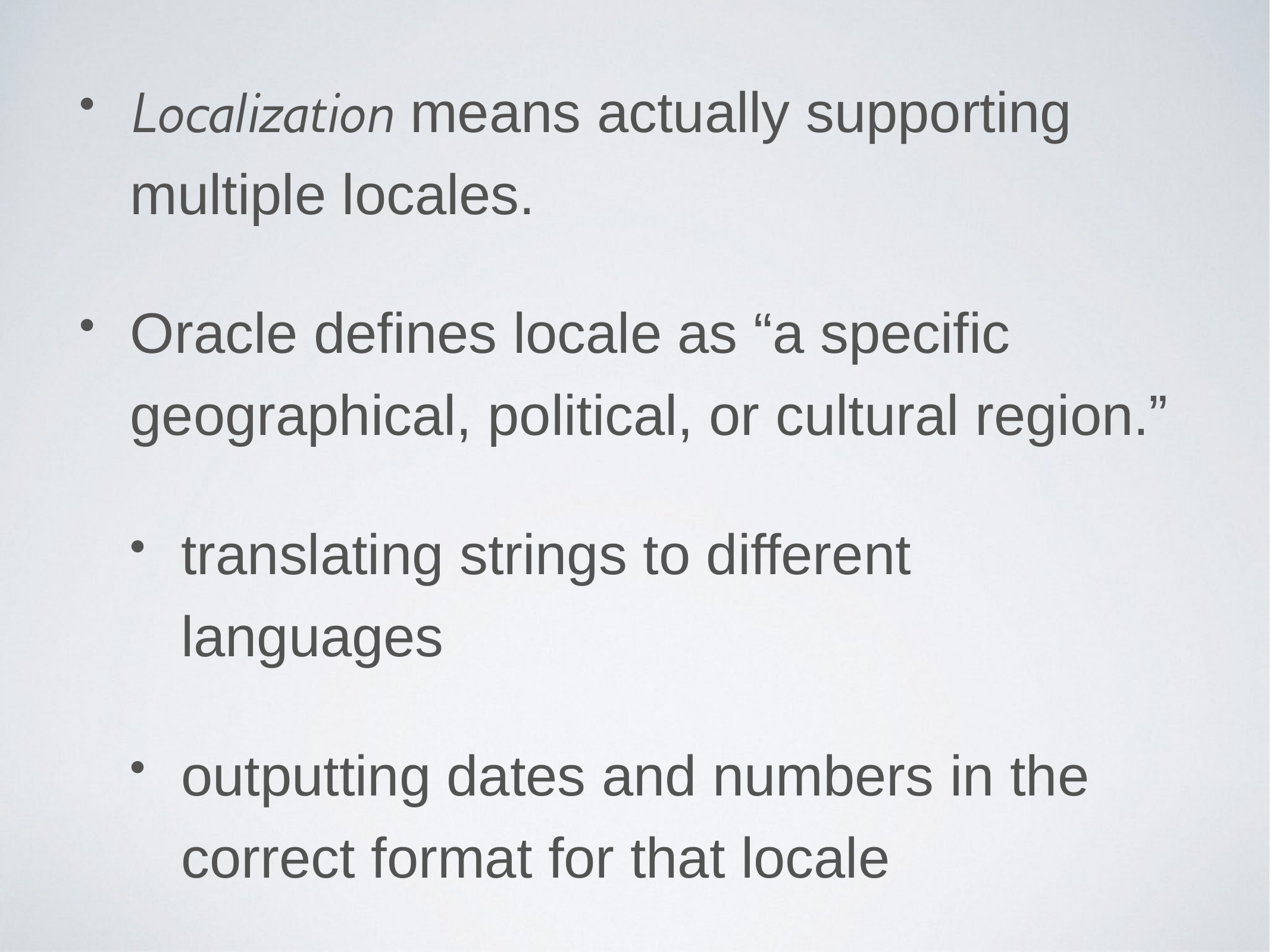

Localization means actually supporting multiple locales.
Oracle defines locale as “a specific geographical, political, or cultural region.”
translating strings to different languages
outputting dates and numbers in the correct format for that locale